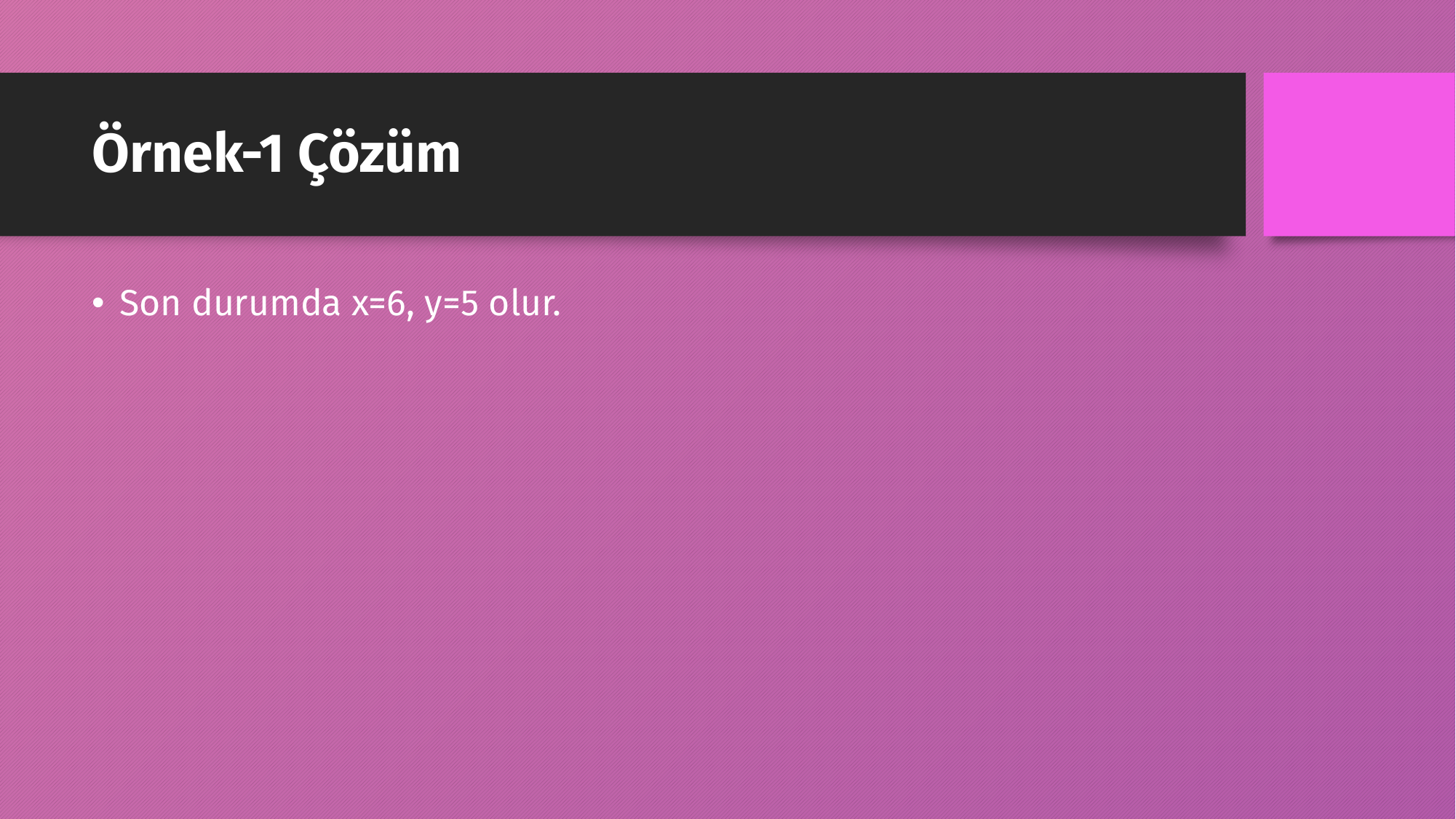

# Örnek-1 Çözüm
Son durumda x=6, y=5 olur.